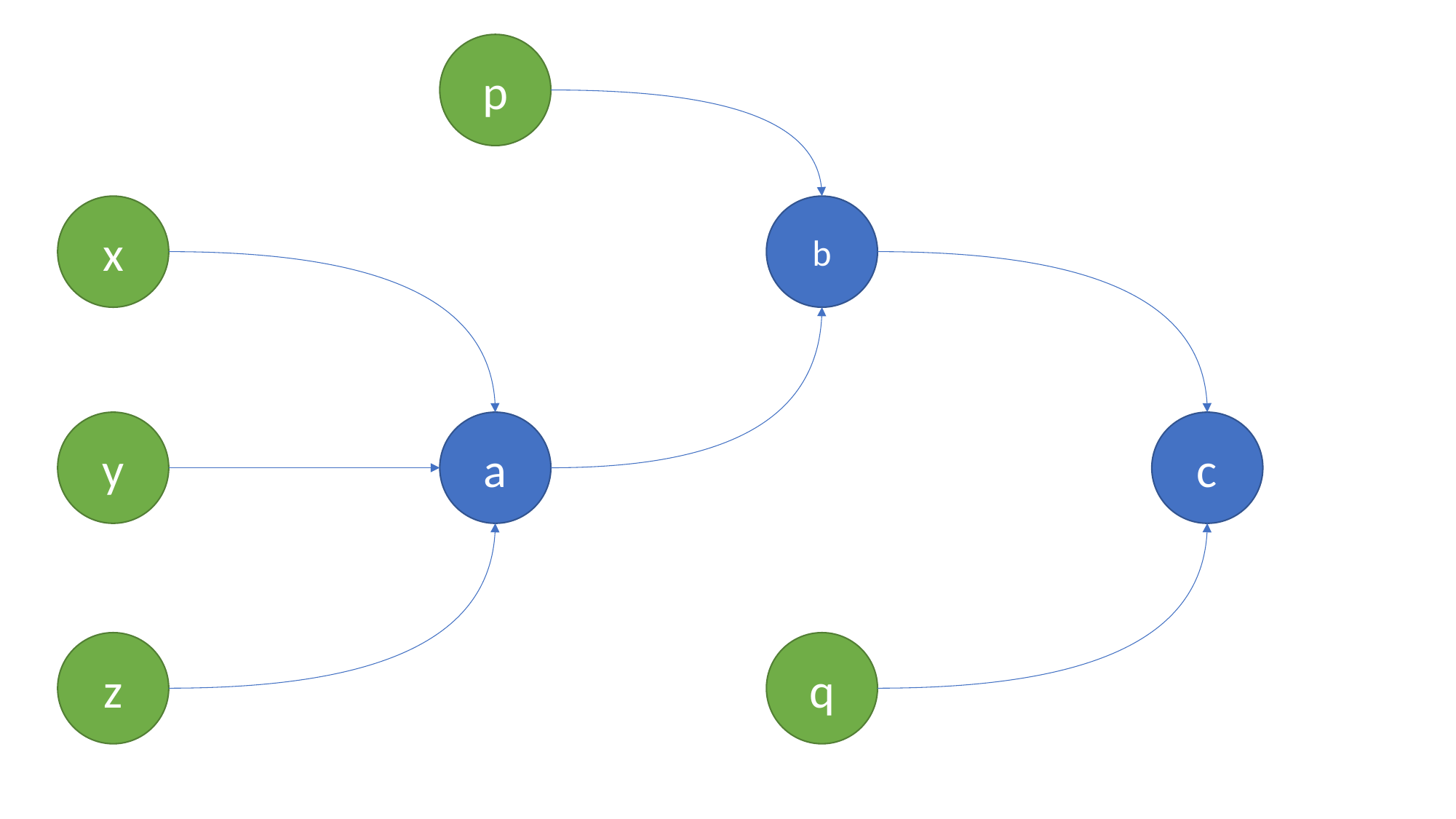

p
x
b
y
a
c
z
q